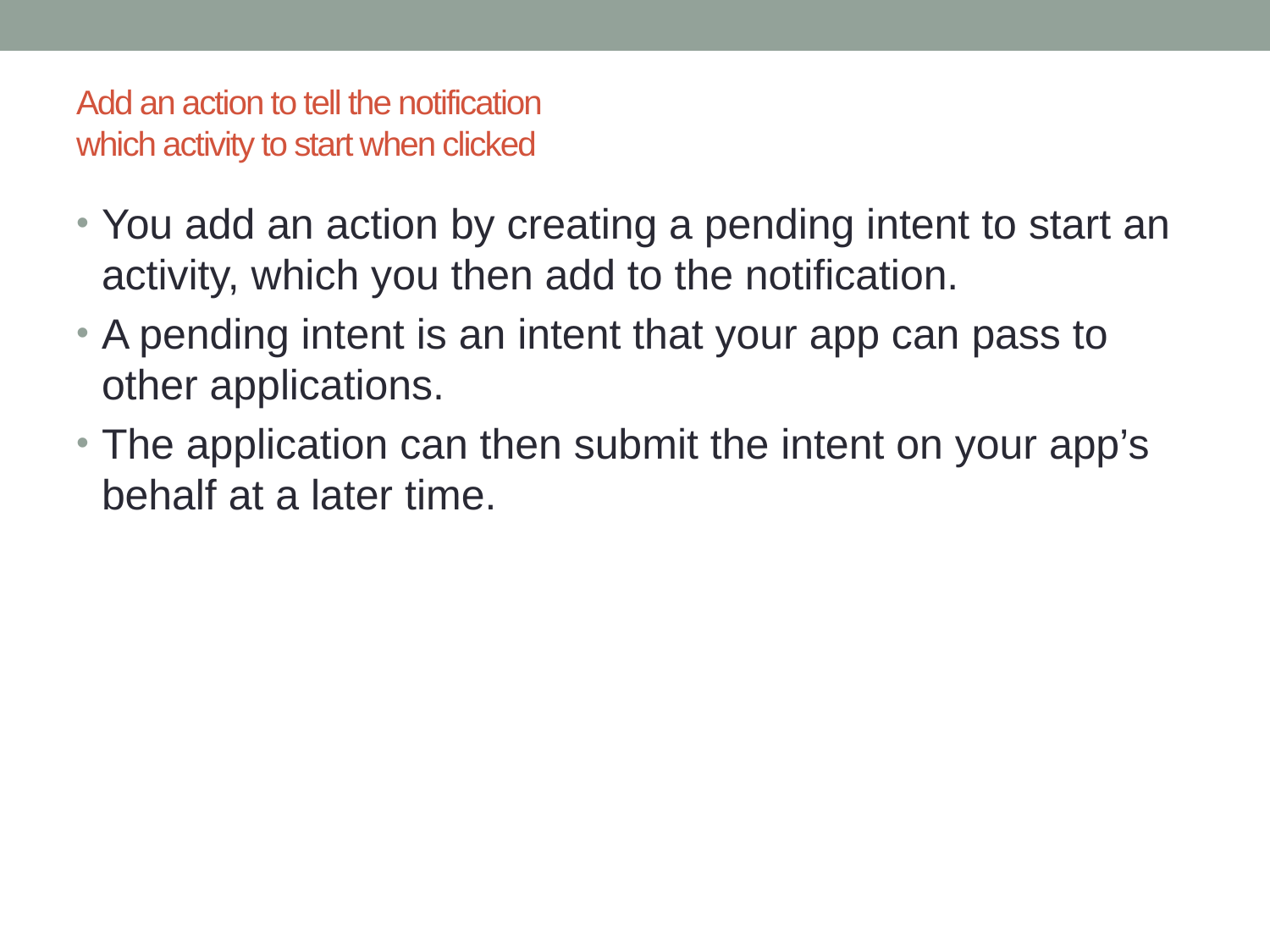

# Add an action to tell the notification which activity to start when clicked
You add an action by creating a pending intent to start an activity, which you then add to the notification.
A pending intent is an intent that your app can pass to other applications.
The application can then submit the intent on your app’s behalf at a later time.